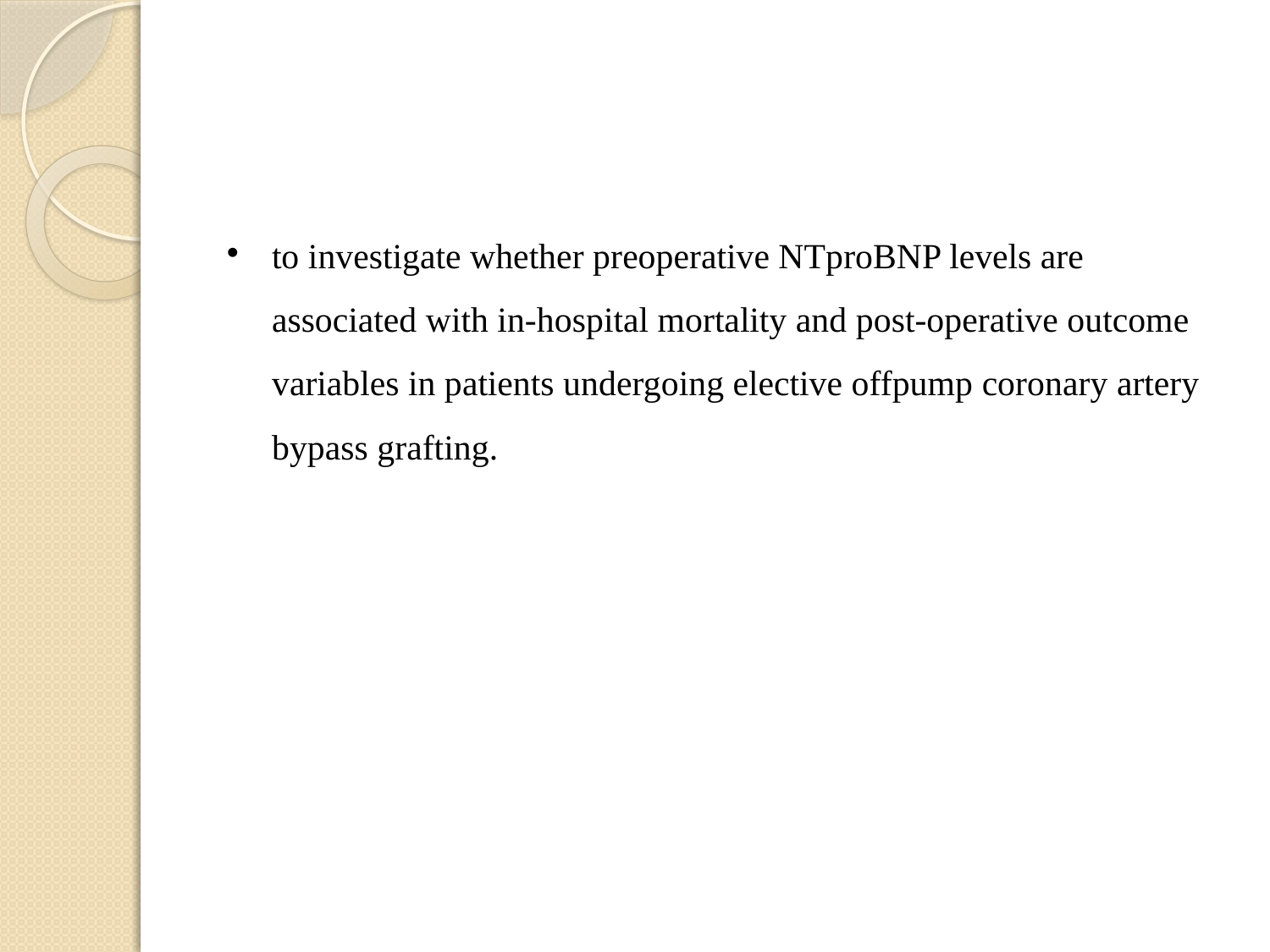

to investigate whether preoperative NTproBNP levels are associated with in-hospital mortality and post-operative outcome variables in patients undergoing elective offpump coronary artery bypass grafting.